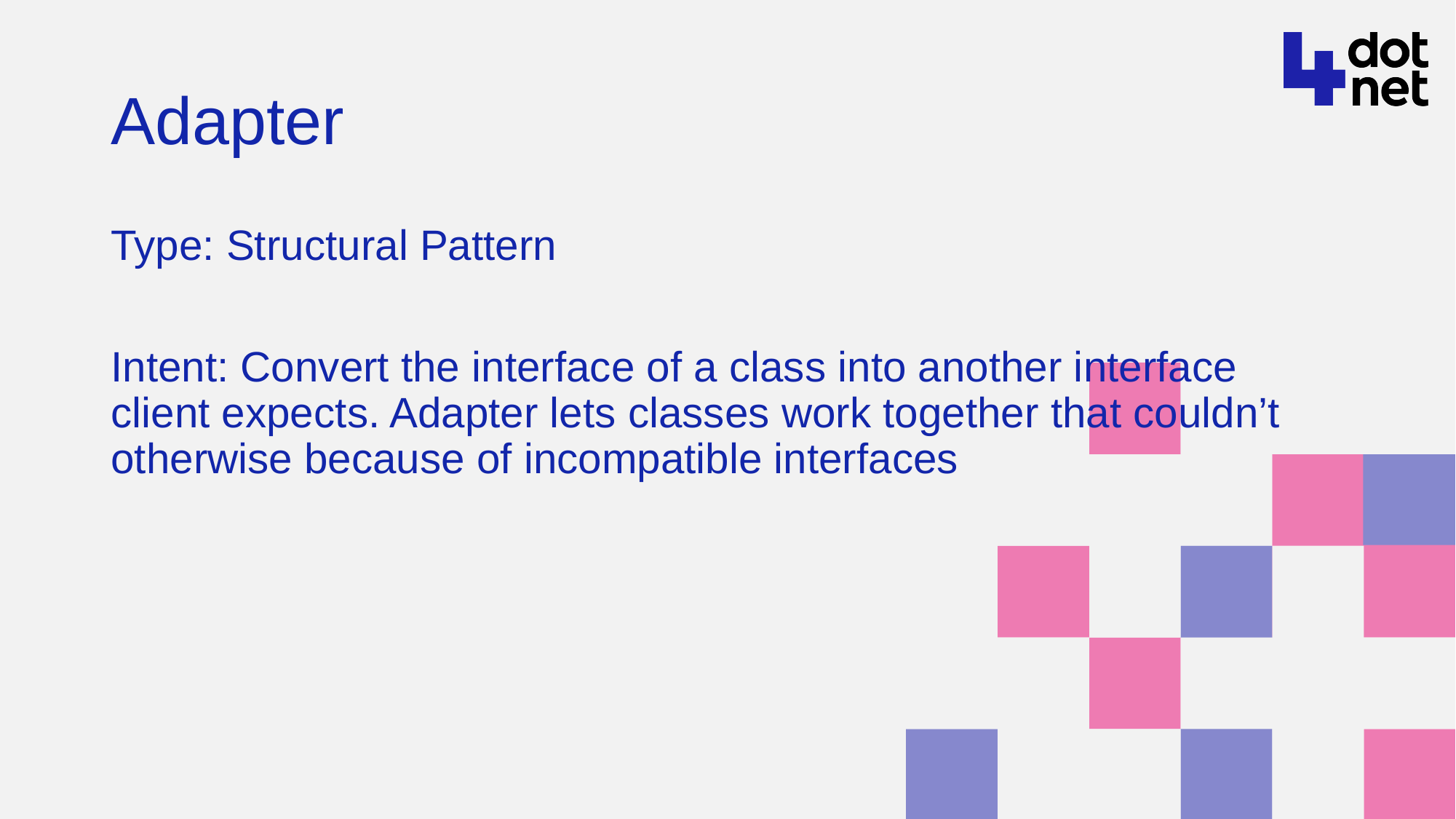

# Adapter
Type: Structural Pattern

Intent: Convert the interface of a class into another interface client expects. Adapter lets classes work together that couldn’t otherwise because of incompatible interfaces